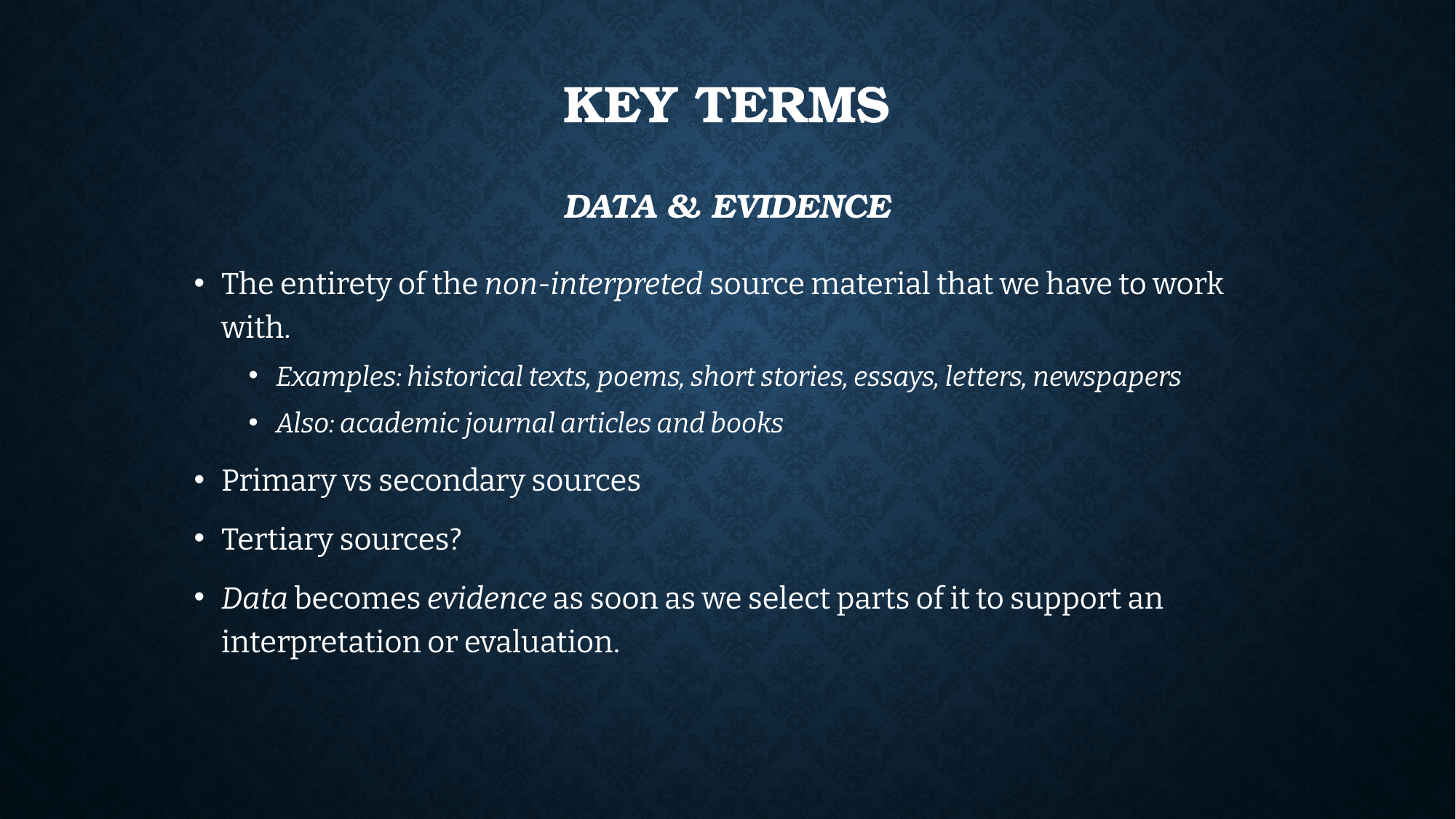

# Key Terms Data & EVIDENCE
The entirety of the non-interpreted source material that we have to work with.
Examples: historical texts, poems, short stories, essays, letters, newspapers
Also: academic journal articles and books
Primary vs secondary sources
Tertiary sources?
Data becomes evidence as soon as we select parts of it to support an interpretation or evaluation.